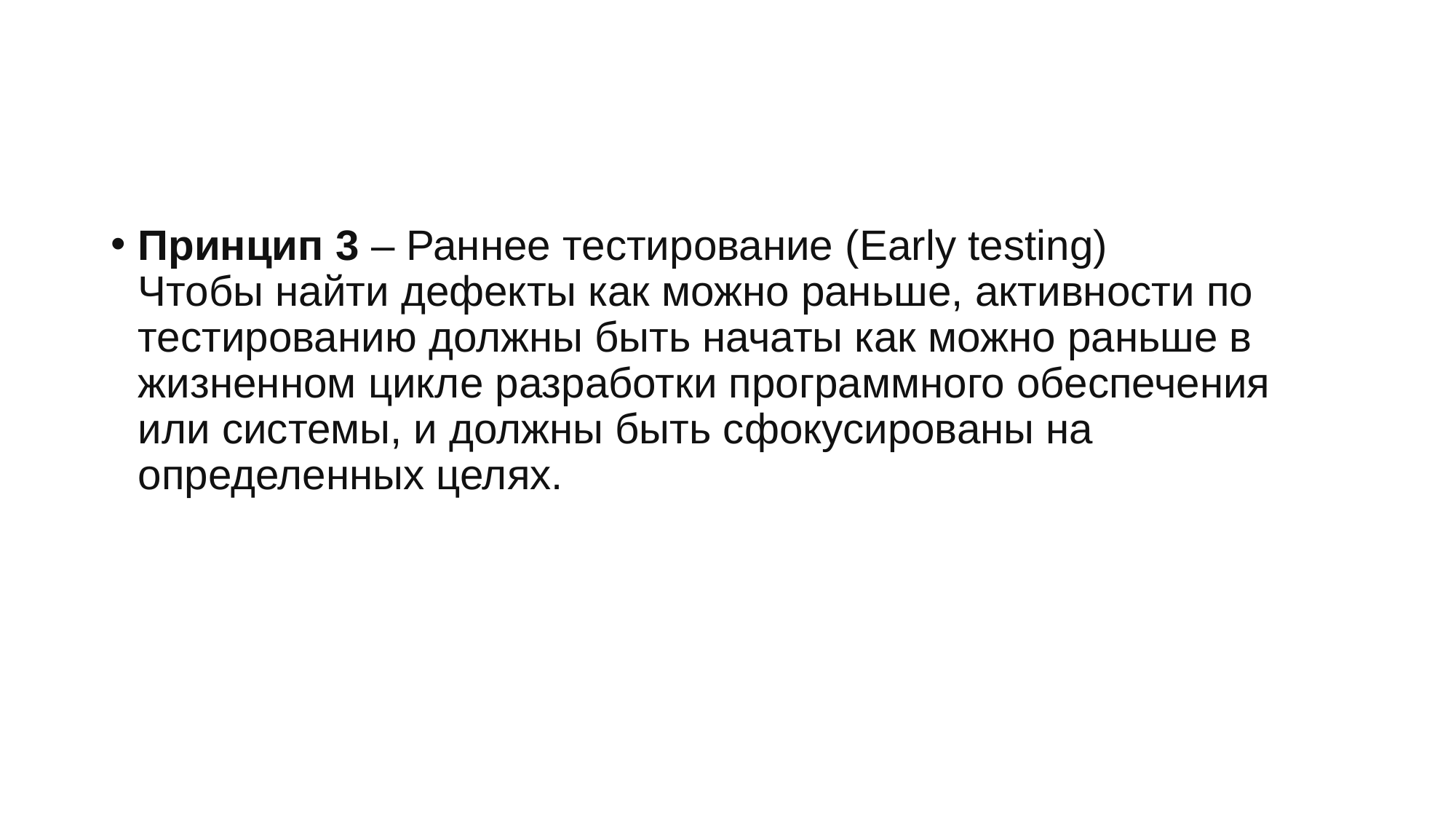

#
Принцип 3 – Раннее тестирование (Early testing)
Чтобы найти дефекты как можно раньше, активности по тестированию должны быть начаты как можно раньше в жизненном цикле разработки программного обеспечения или системы, и должны быть сфокусированы на определенных целях.